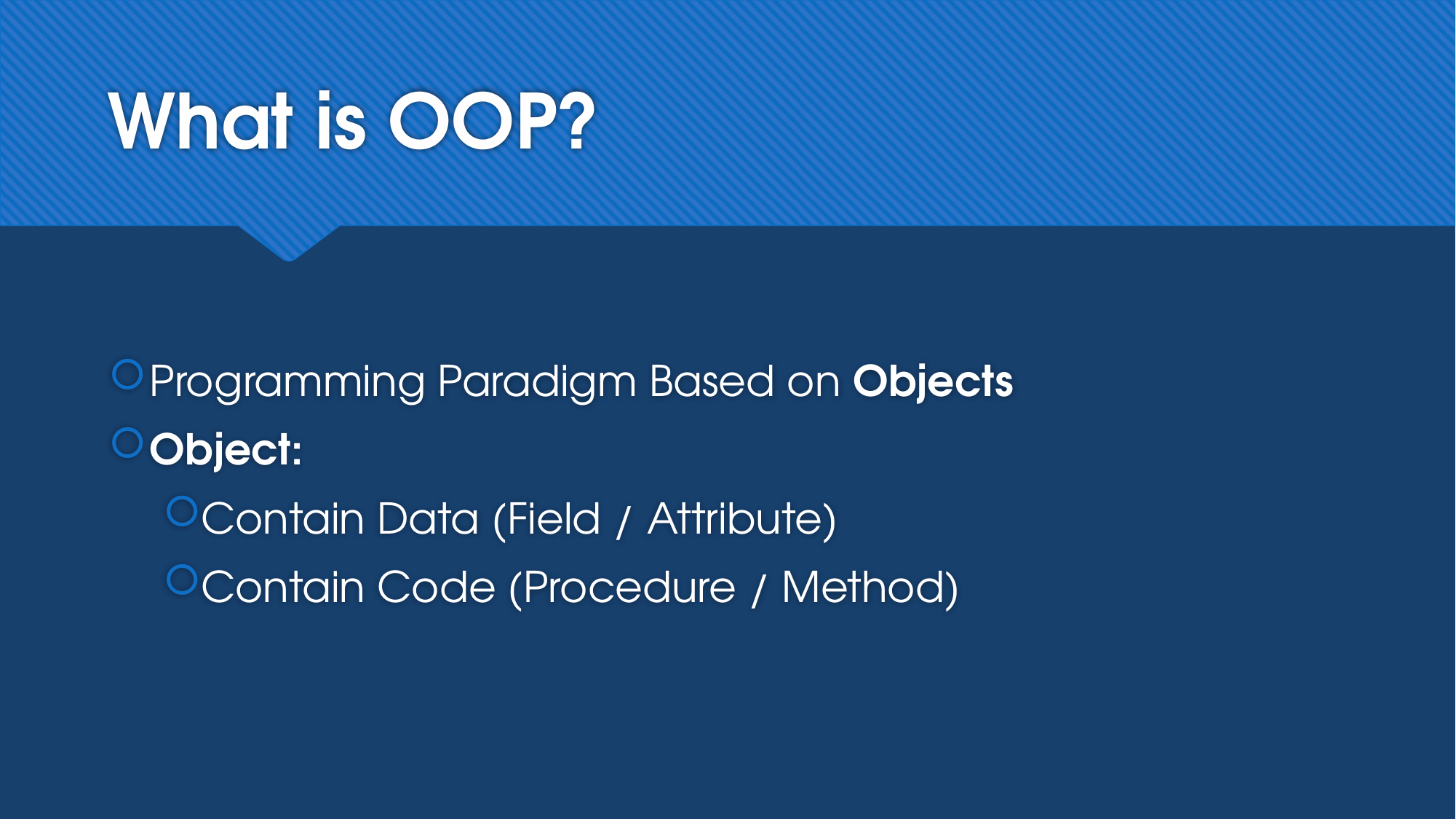

# What is OOP?
Programming Paradigm Based on Objects
Object:
Contain Data (Field / Attribute)
Contain Code (Procedure / Method)